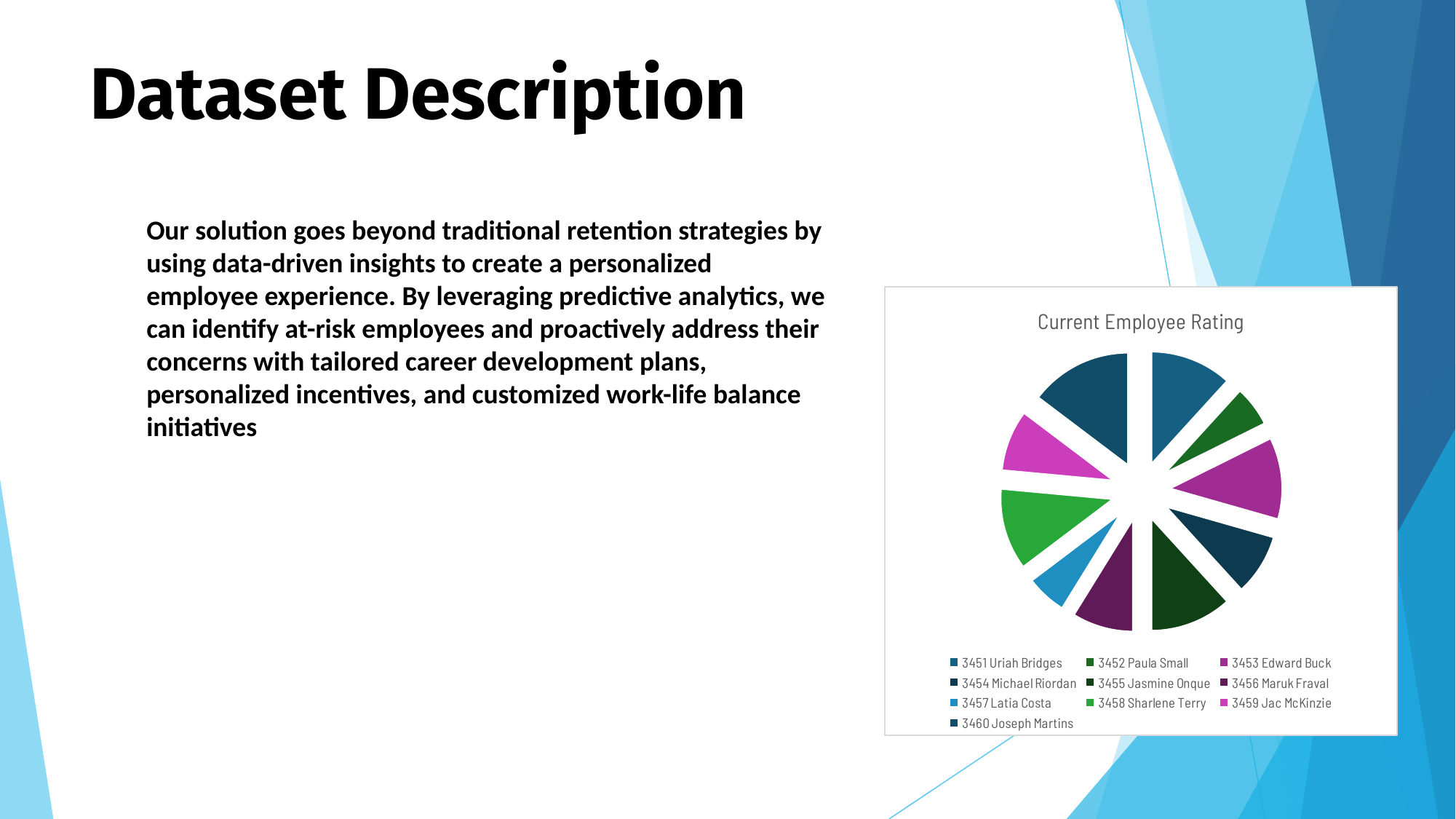

# Dataset Description
Our solution goes beyond traditional retention strategies by using data-driven insights to create a personalized employee experience. By leveraging predictive analytics, we can identify at-risk employees and proactively address their concerns with tailored career development plans, personalized incentives, and customized work-life balance initiatives

### Chart:

| Category | Current Employee Rating |
|---|---|
| Bridges | 4.0 |
| Small | 2.0 |
| Buck | 4.0 |
| Riordan | 3.0 |
| Onque | 4.0 |
| Fraval | 3.0 |
| Costa | 2.0 |
| Terry | 4.0 |
| McKinzie | 3.0 |
| Martins | 5.0 |